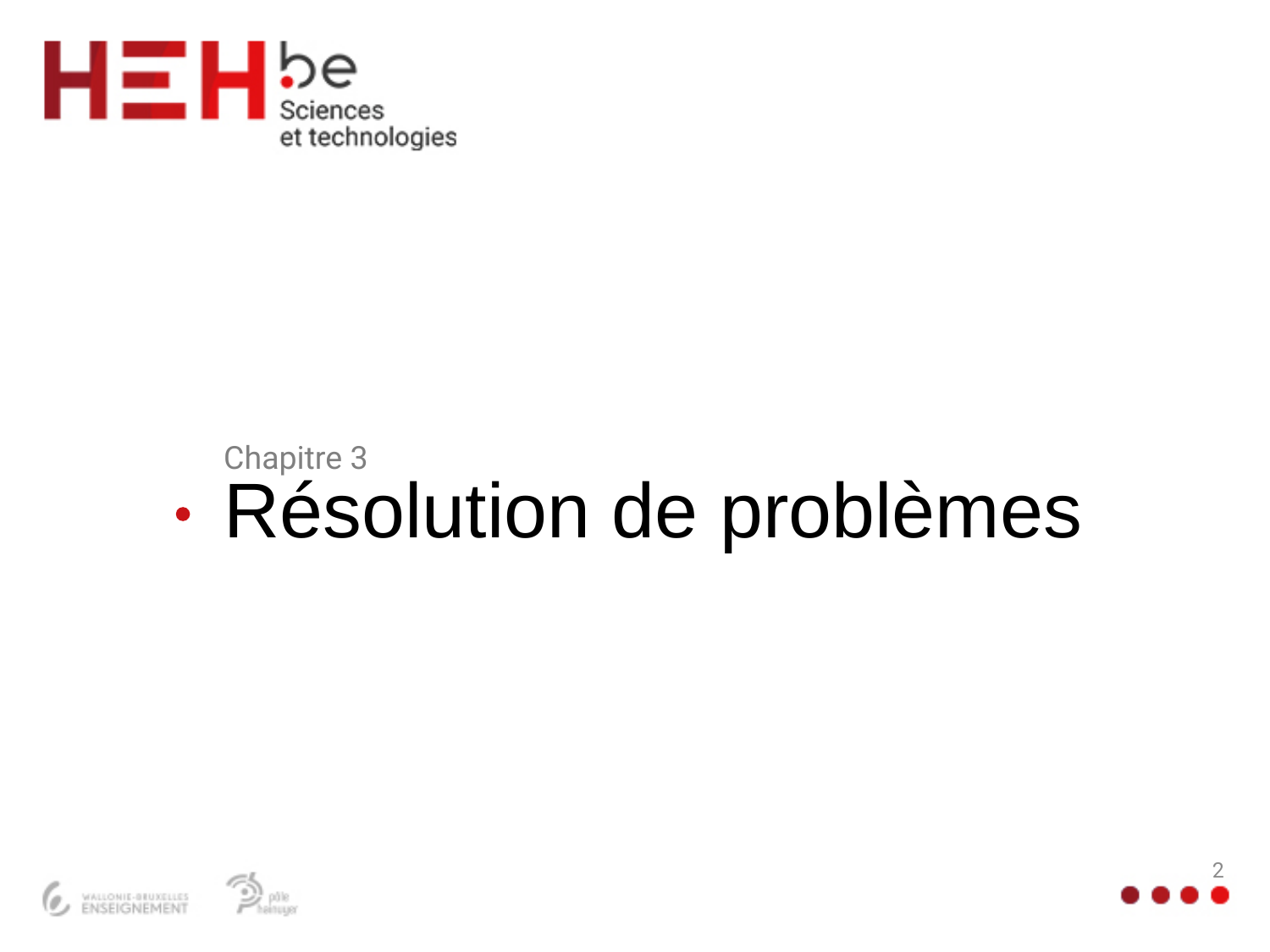

# Résolution de problèmes
Chapitre 3
2